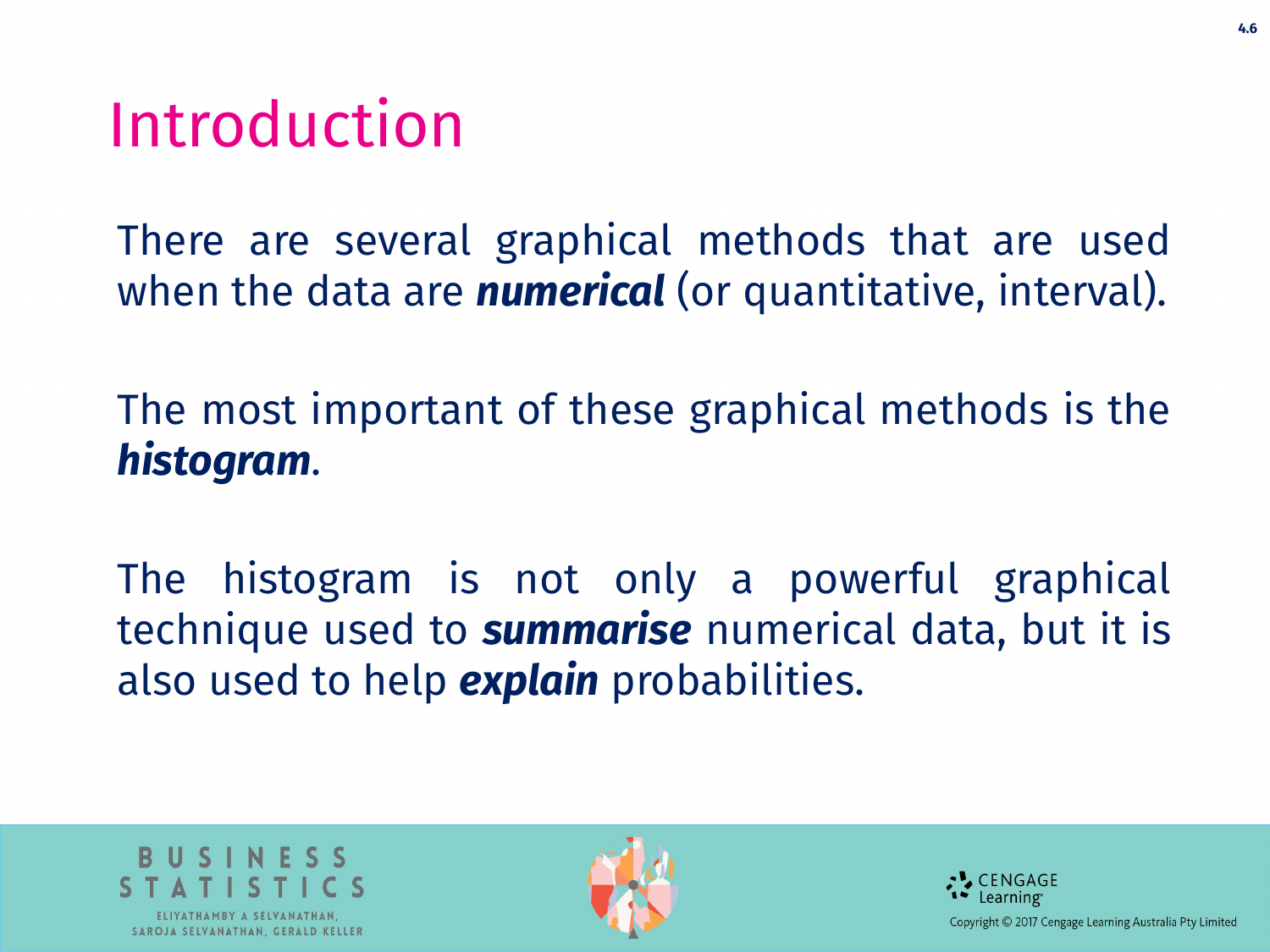

4.6
# Introduction
There are several graphical methods that are used when the data are numerical (or quantitative, interval).

The most important of these graphical methods is the histogram.

The histogram is not only a powerful graphical technique used to summarise numerical data, but it is also used to help explain probabilities.